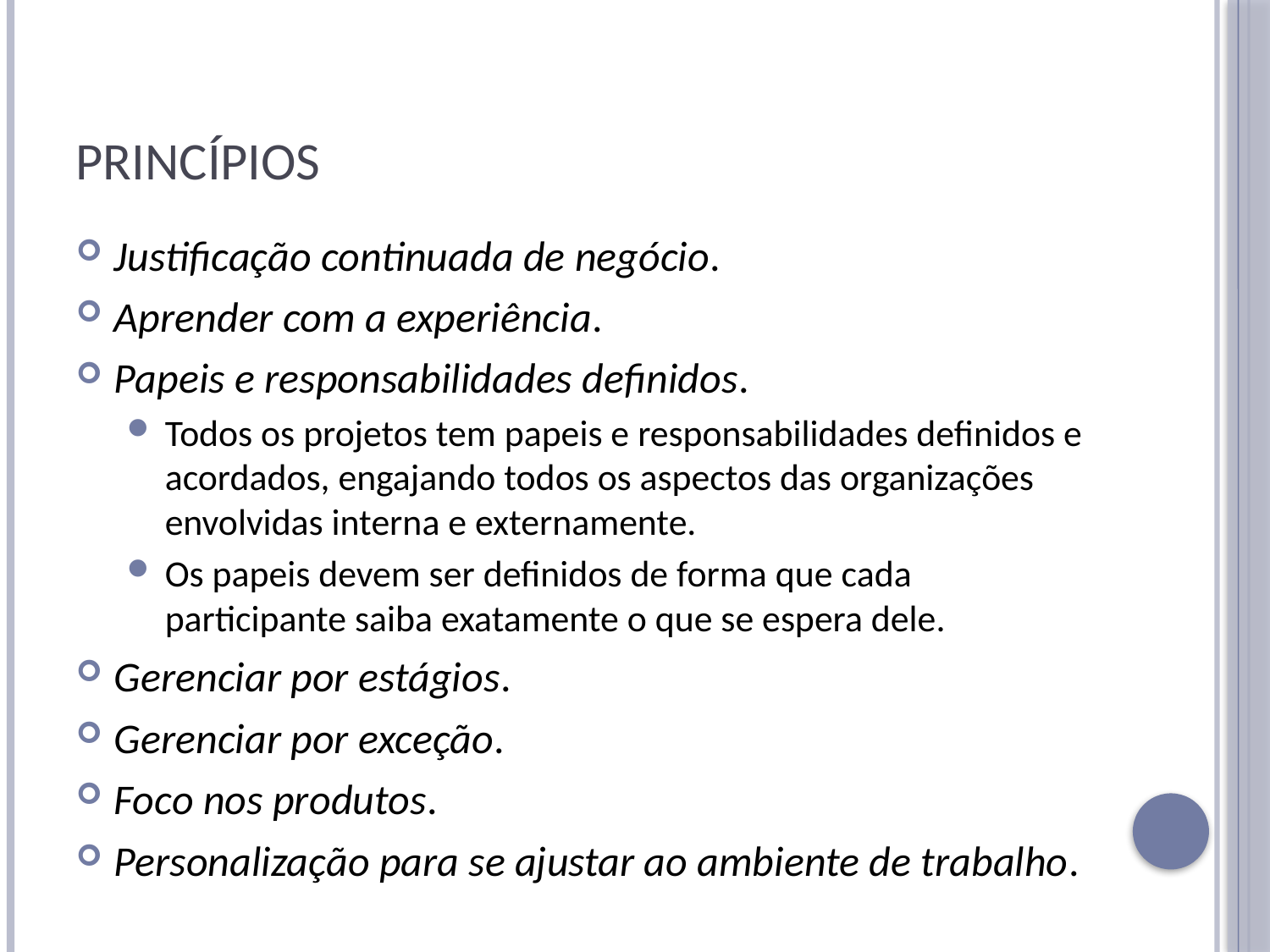

# Princípios
Justificação continuada de negócio.
Aprender com a experiência.
Papeis e responsabilidades definidos.
Todos os projetos tem papeis e responsabilidades definidos e acordados, engajando todos os aspectos das organizações envolvidas interna e externamente.
Os papeis devem ser definidos de forma que cada participante saiba exatamente o que se espera dele.
Gerenciar por estágios.
Gerenciar por exceção.
Foco nos produtos.
Personalização para se ajustar ao ambiente de trabalho.